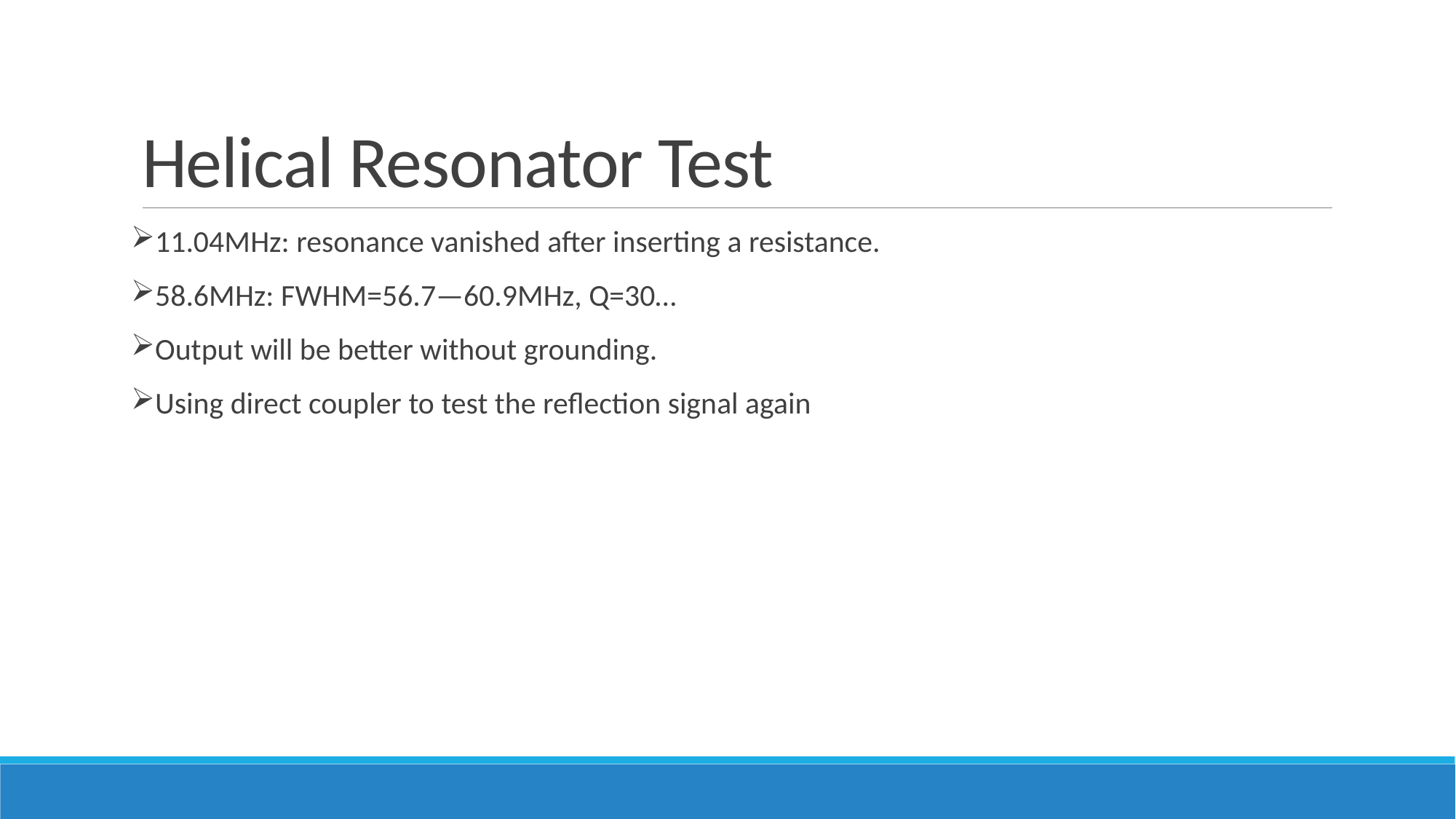

# Helical Resonator Test
11.04MHz: resonance vanished after inserting a resistance.
58.6MHz: FWHM=56.7—60.9MHz, Q=30…
Output will be better without grounding.
Using direct coupler to test the reflection signal again